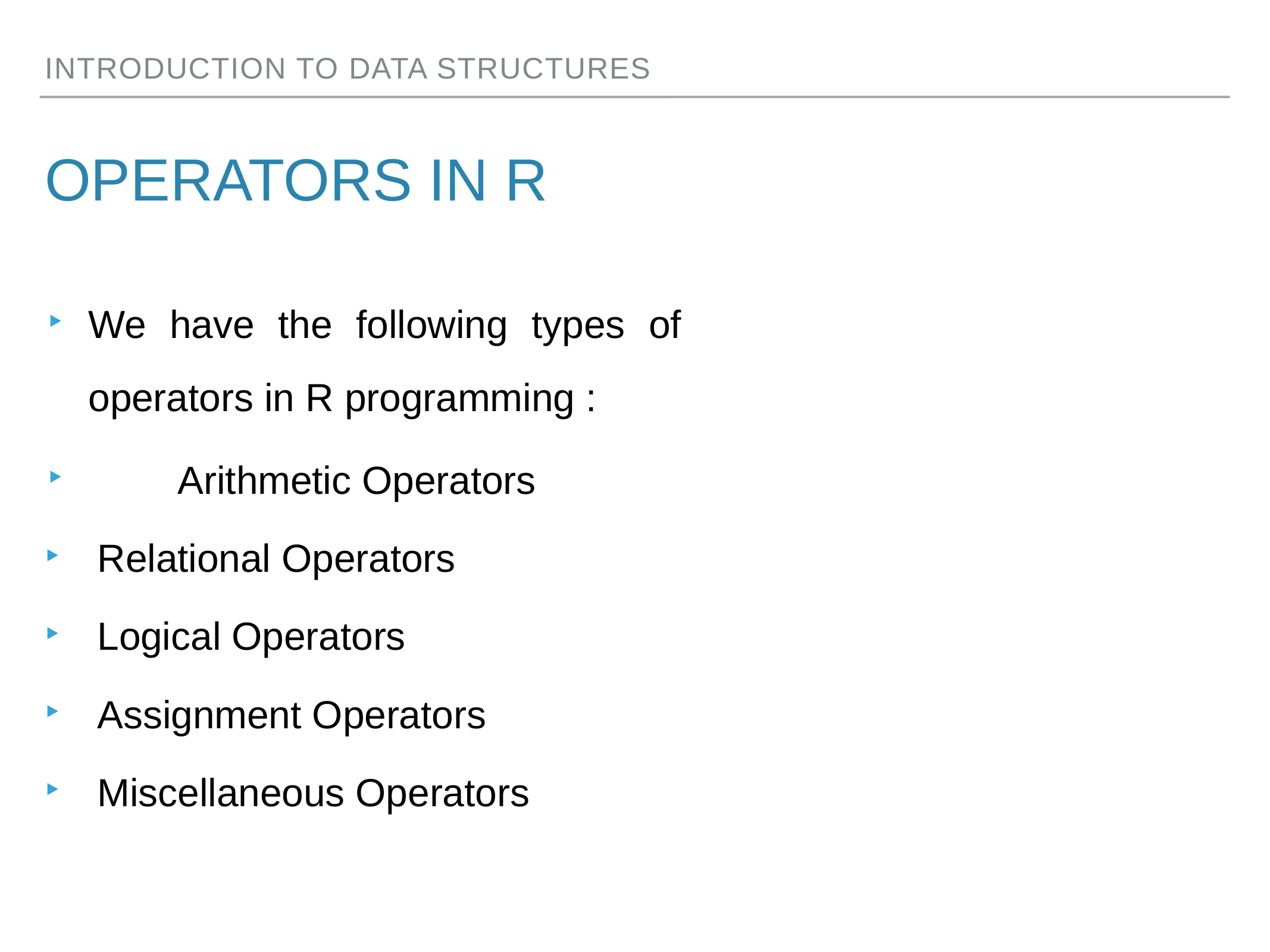

introduction to data structures
# operators in r
We have the following types of operators in R programming :
	Arithmetic Operators
	Relational Operators
	Logical Operators
	Assignment Operators
	Miscellaneous Operators